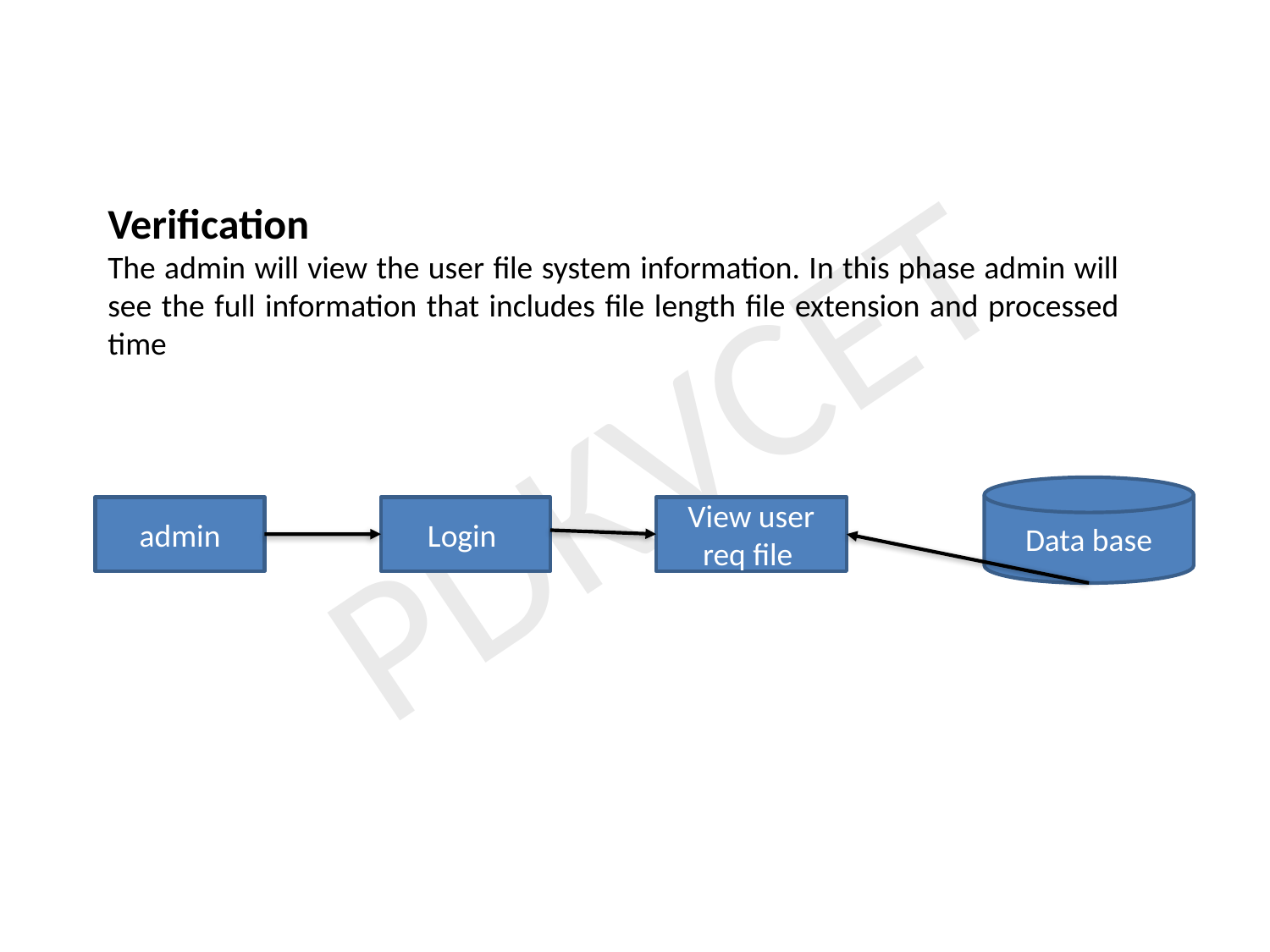

Verification
The admin will view the user file system information. In this phase admin will see the full information that includes file length file extension and processed time
PDKVCET
Data base
admin
Login
View user req file